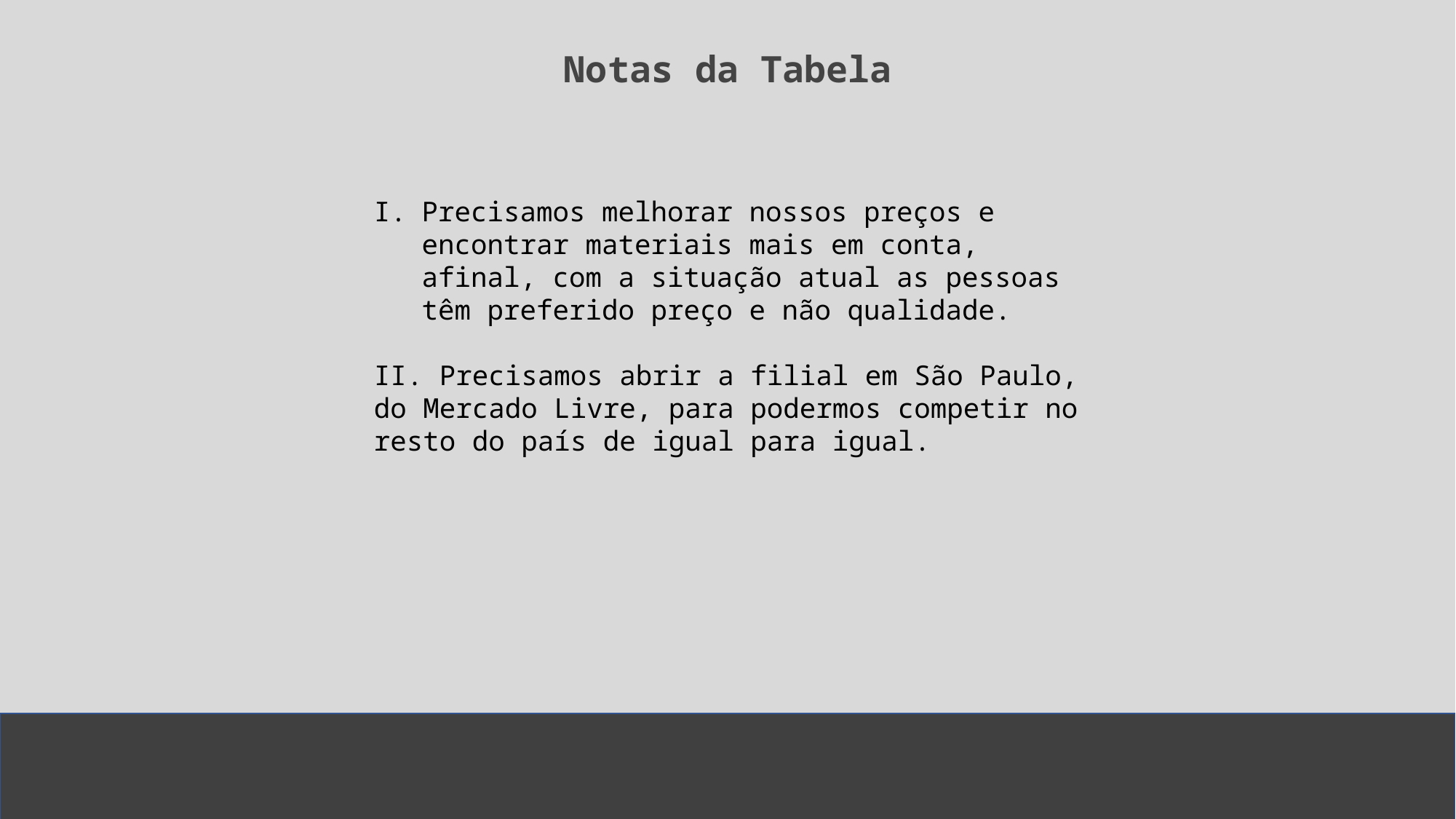

Notas da Tabela
Precisamos melhorar nossos preços e encontrar materiais mais em conta, afinal, com a situação atual as pessoas têm preferido preço e não qualidade.

II. Precisamos abrir a filial em São Paulo, do Mercado Livre, para podermos competir no resto do país de igual para igual.